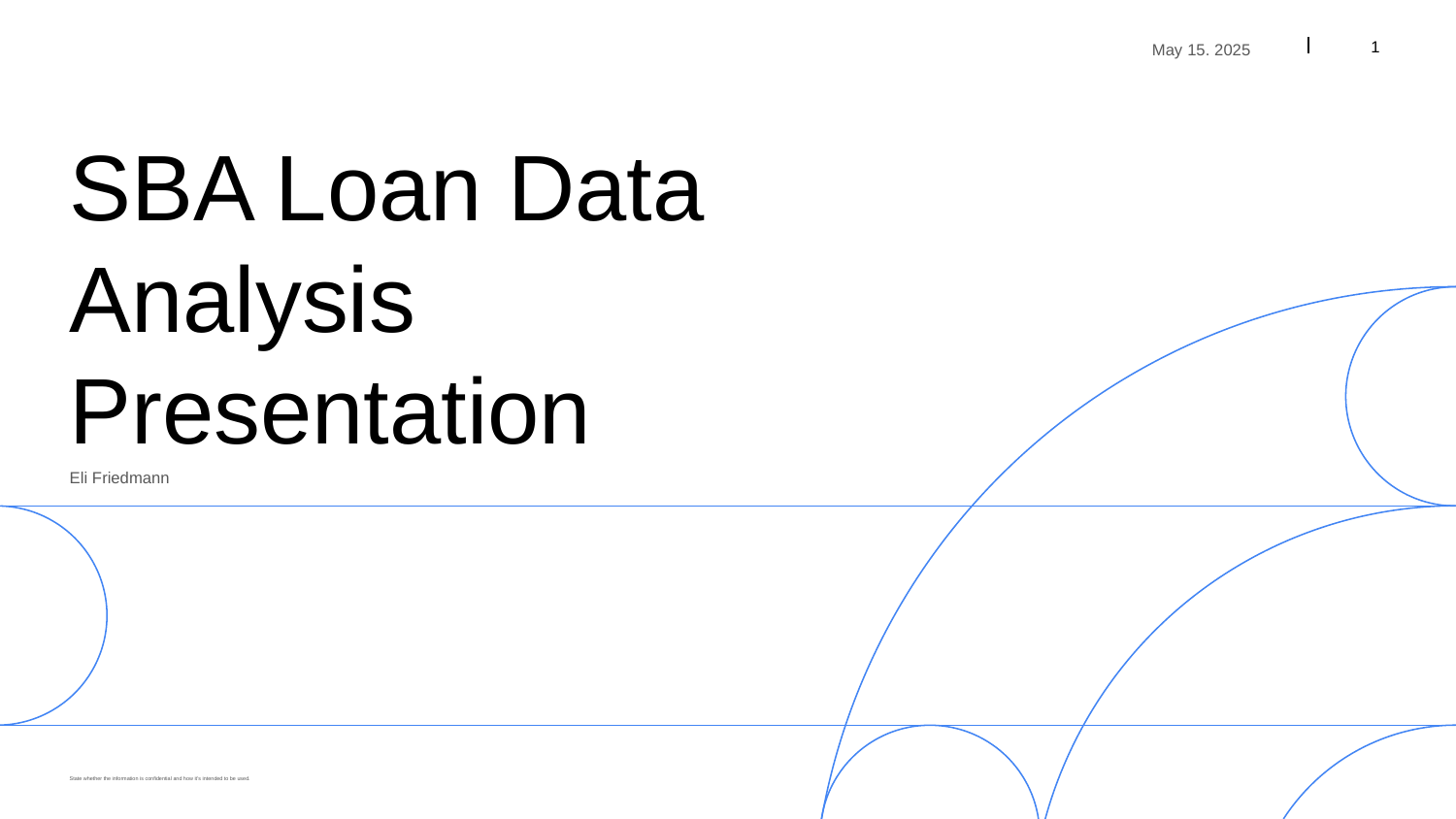

1
May 15. 2025
# SBA Loan Data Analysis Presentation
Eli Friedmann

State whether the information is confidential and how it's intended to be used.